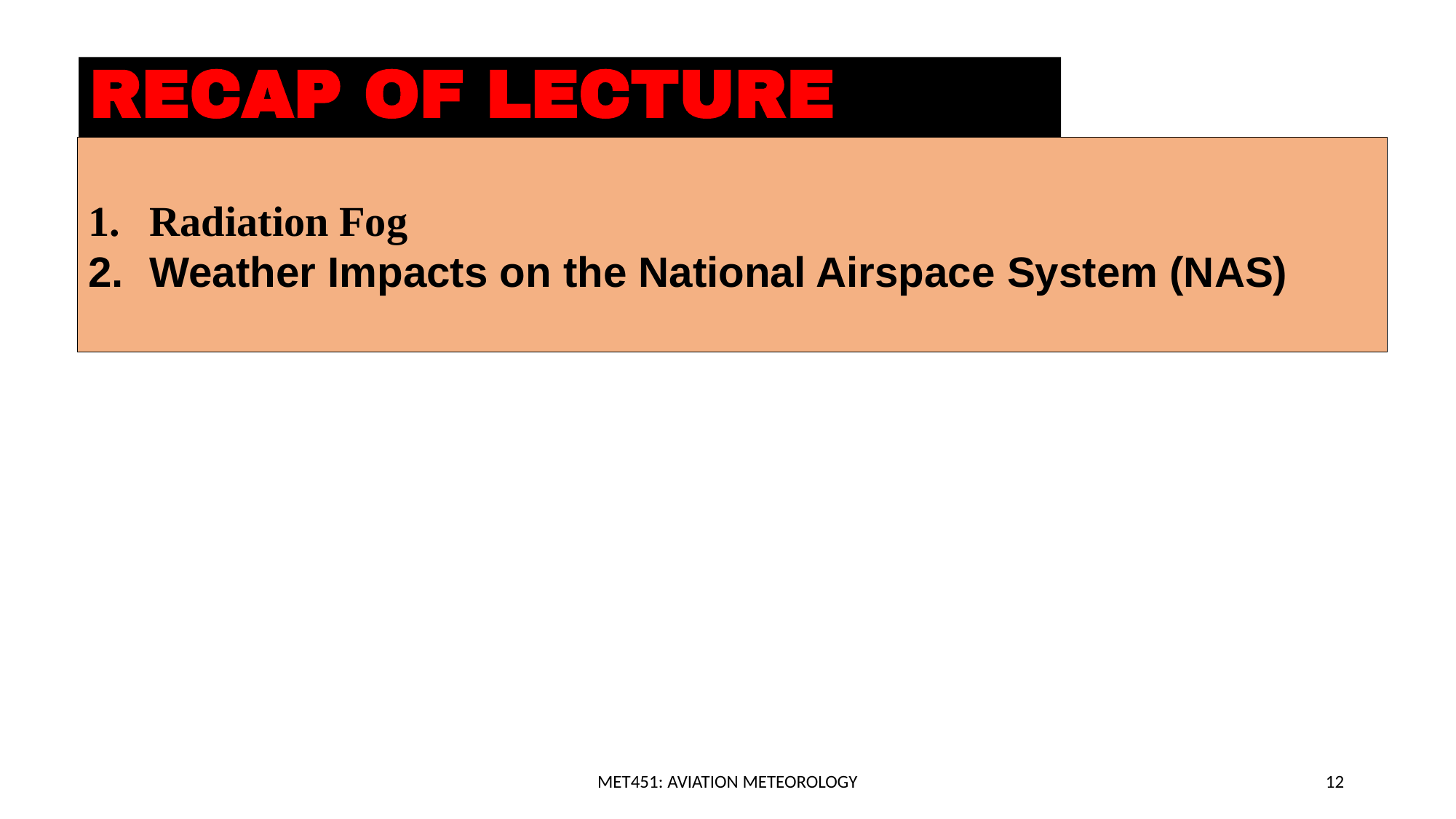

RECAP OF LECTURE

Radiation Fog
Weather Impacts on the National Airspace System (NAS)

MET451: AVIATION METEOROLOGY
12